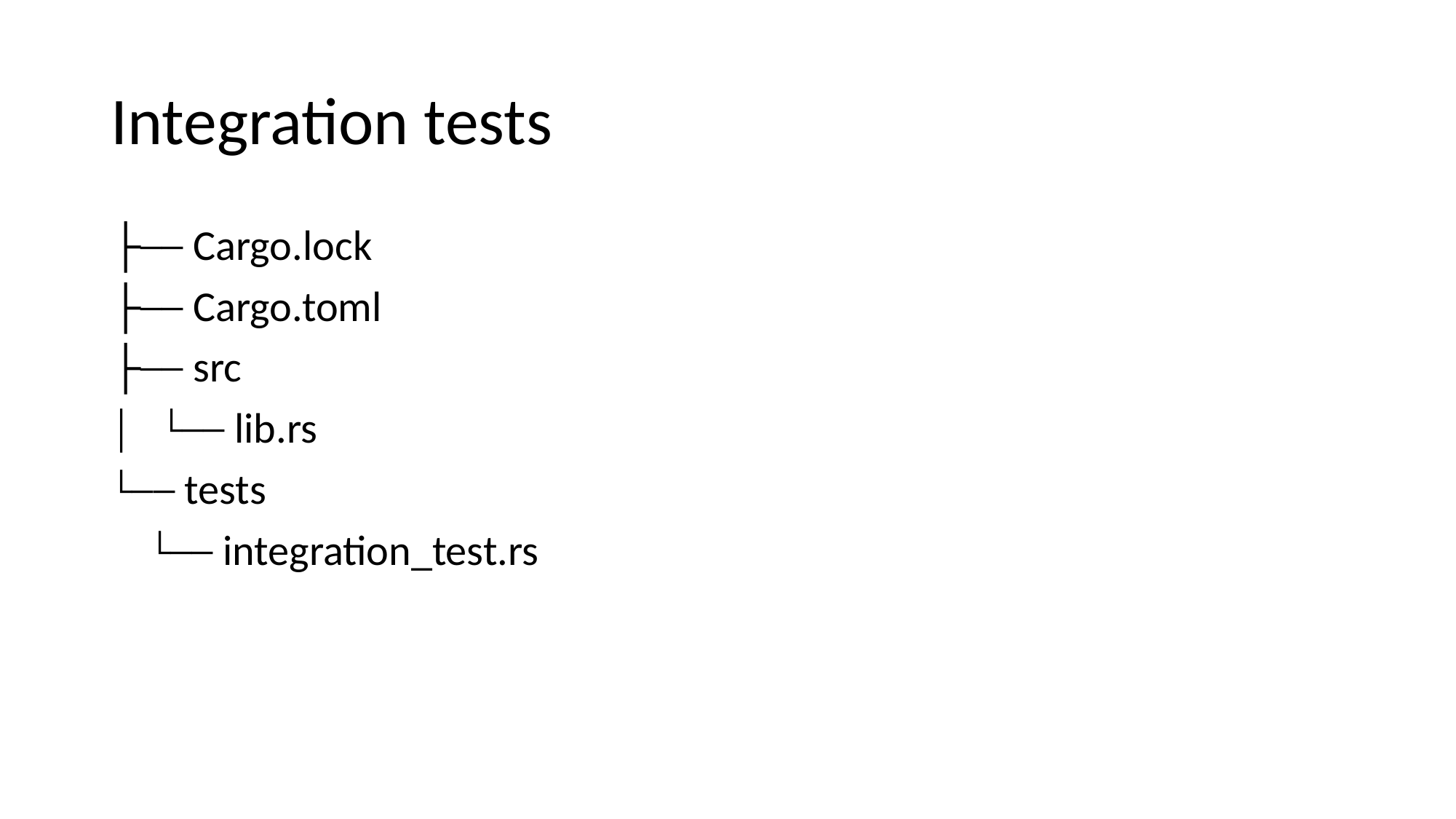

# Integration tests
├── Cargo.lock
├── Cargo.toml
├── src
│   └── lib.rs
└── tests
    └── integration_test.rs